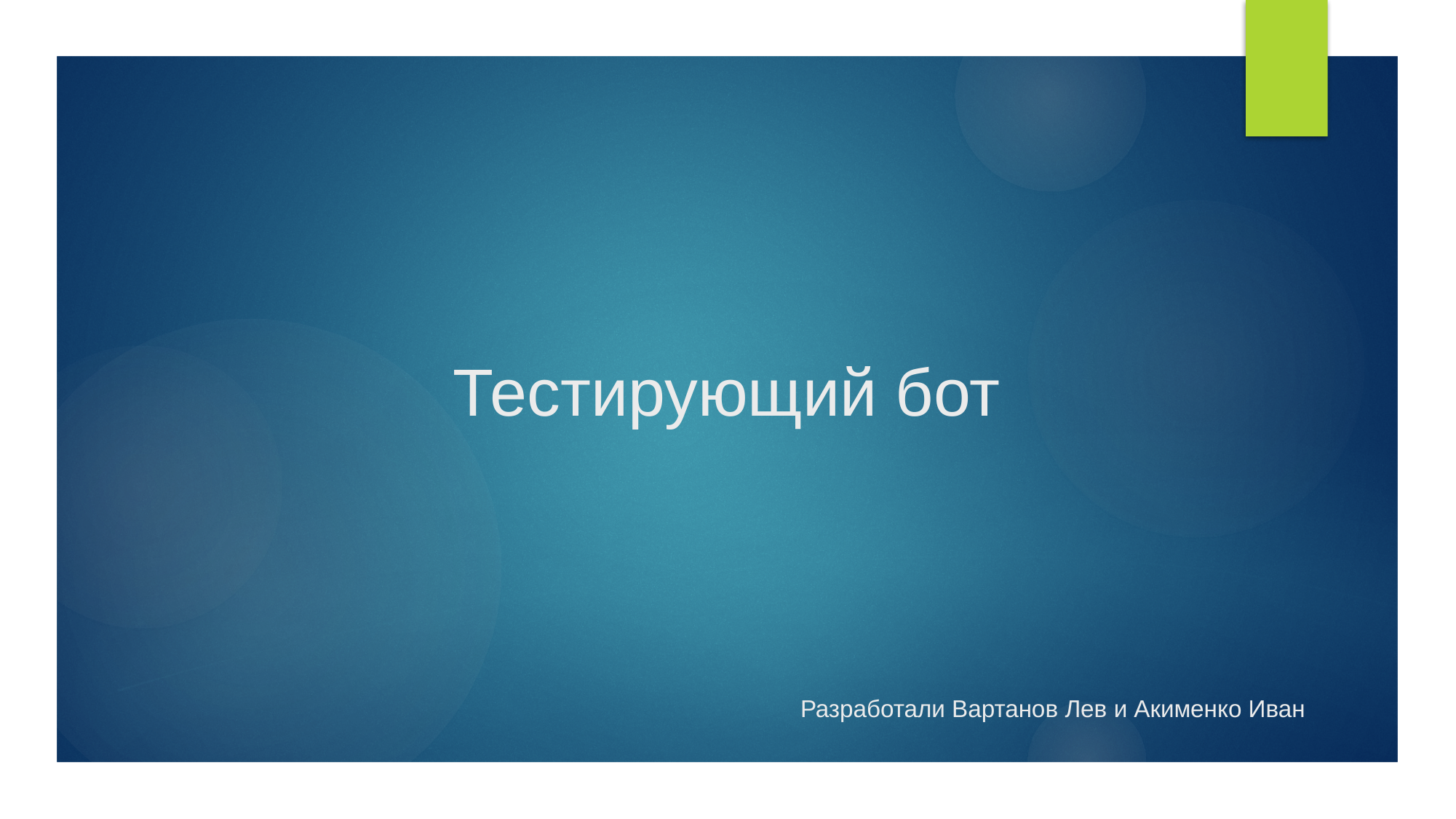

# Тестирующий бот
Разработали Вартанов Лев и Акименко Иван